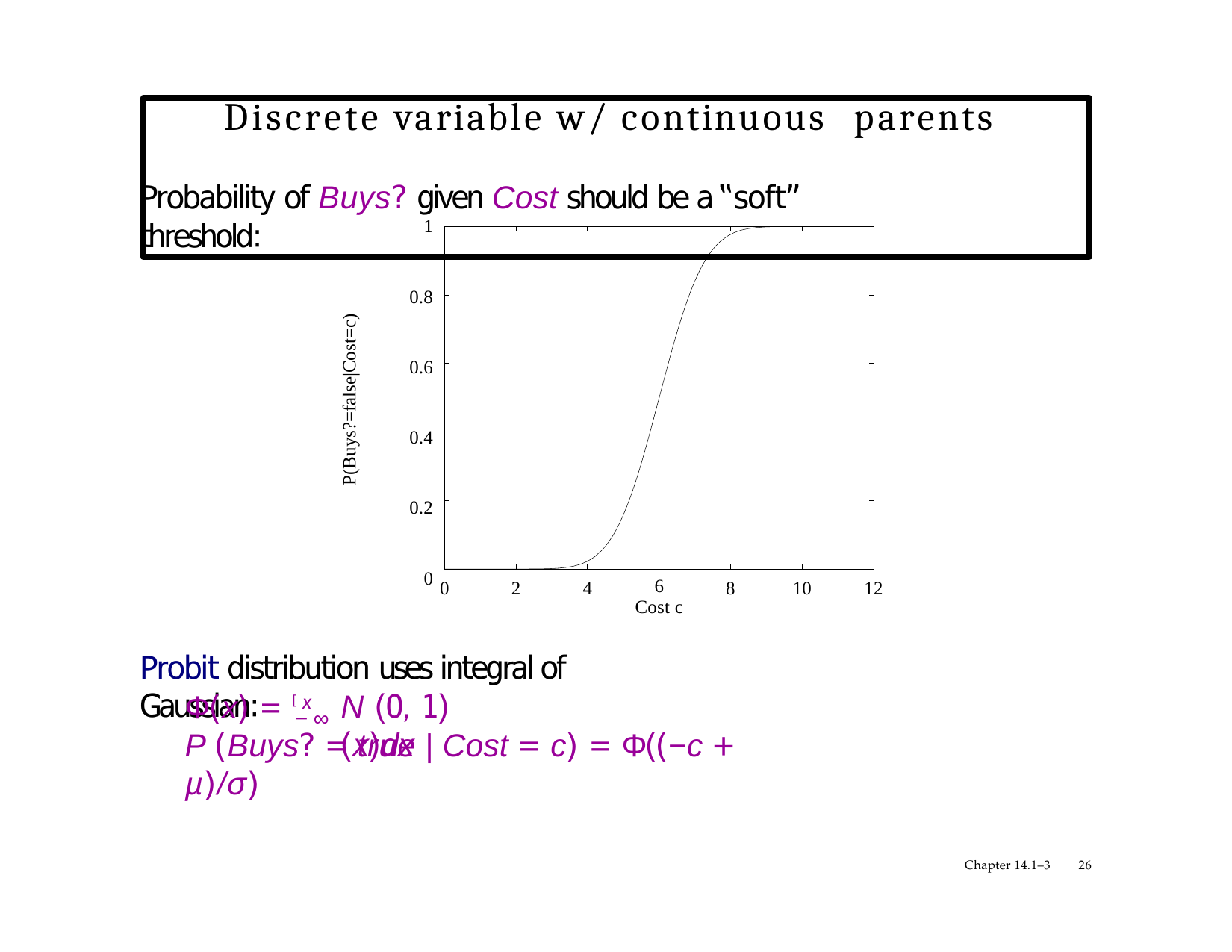

# Discrete variable w/ continuous  parents
Probability of Buys? given Cost should be a “soft”  threshold:
1

0.8

0.6

0.4

0.2

0

P(Buys?=false|Cost=c)

0
2
4
6
Cost c
8
10
12
Probit distribution uses integral of  Gaussian:
Φ(x) = [ x
N (0, 1)(x)dx
−∞
P (Buys? = true | Cost = c) = Φ((−c + µ)/σ)
Chapter 14.1–3
26